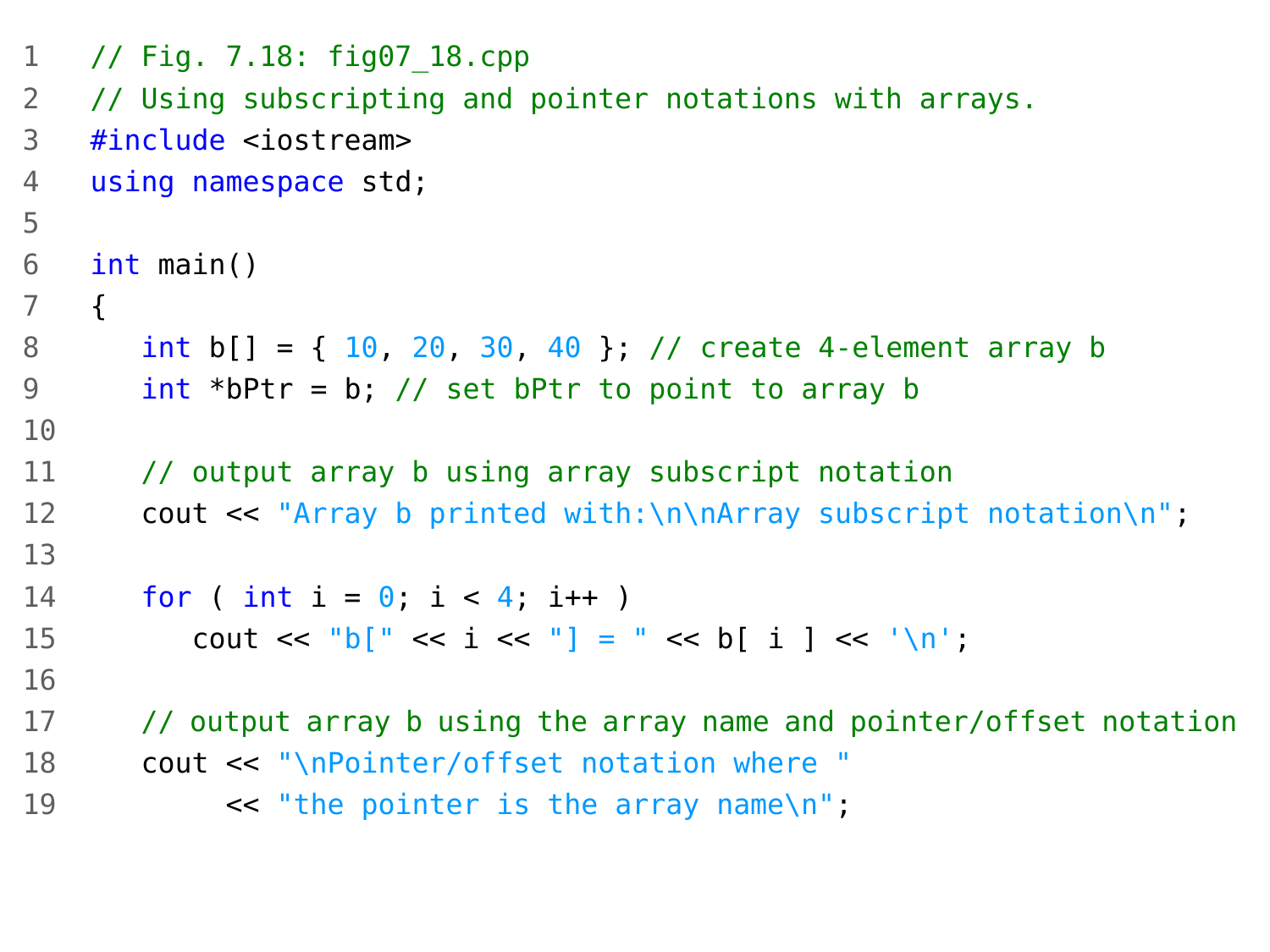

1   // Fig. 7.18: fig07_18.cpp
2   // Using subscripting and pointer notations with arrays.
3   #include <iostream>
4   using namespace std;
5
6   int main()
7   {
8      int b[] = { 10, 20, 30, 40 }; // create 4-element array b
9      int *bPtr = b; // set bPtr to point to array b
10
11     // output array b using array subscript notation
12     cout << "Array b printed with:\n\nArray subscript notation\n";
13
14     for ( int i = 0; i < 4; i++ )
15        cout << "b[" << i << "] = " << b[ i ] << '\n';
16
17     // output array b using the array name and pointer/offset notation
18     cout << "\nPointer/offset notation where "
19          << "the pointer is the array name\n";